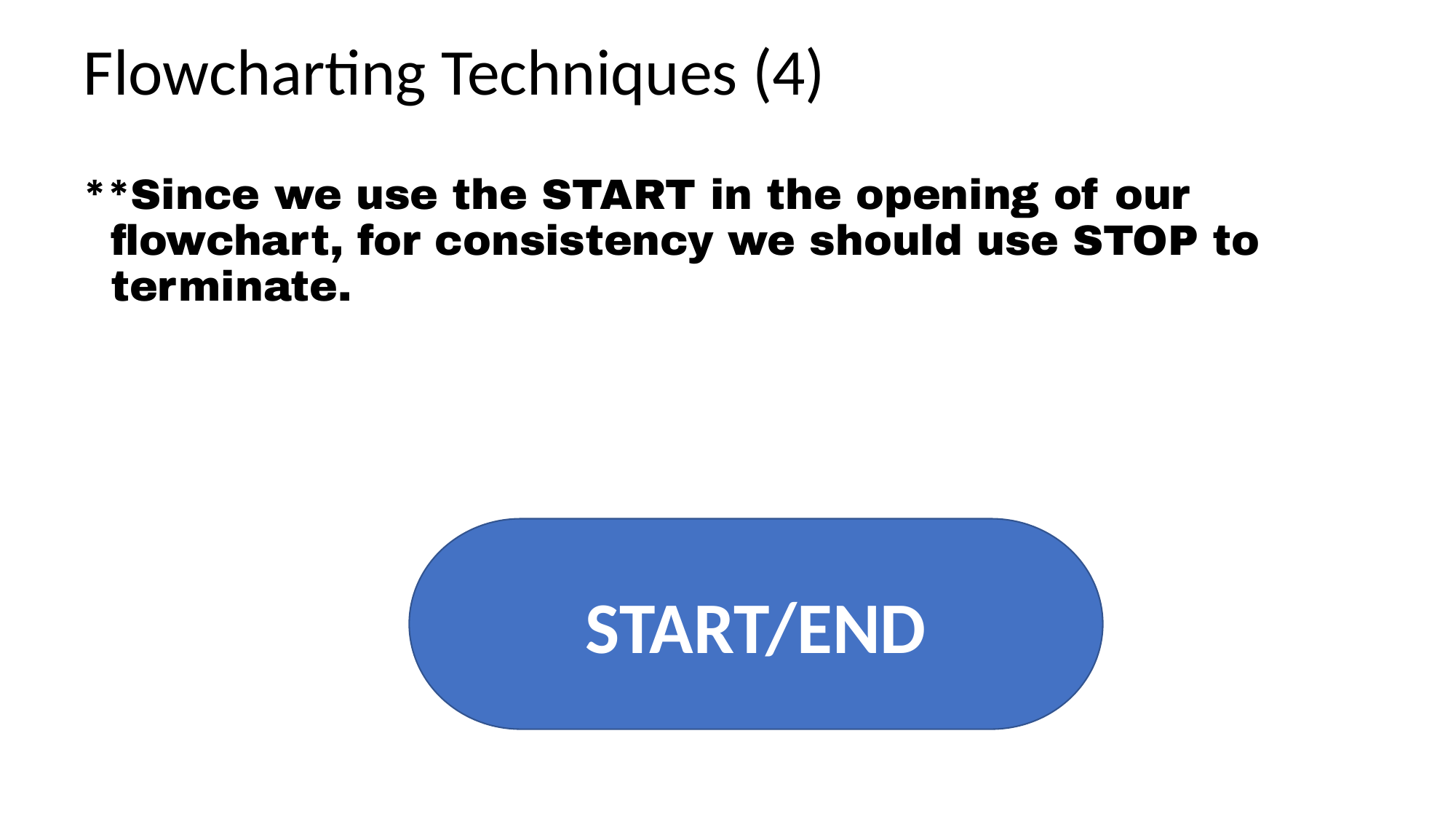

# Flowcharting Techniques (4)
**Since we use the START in the opening of our flowchart, for consistency we should use STOP to terminate.
START/END